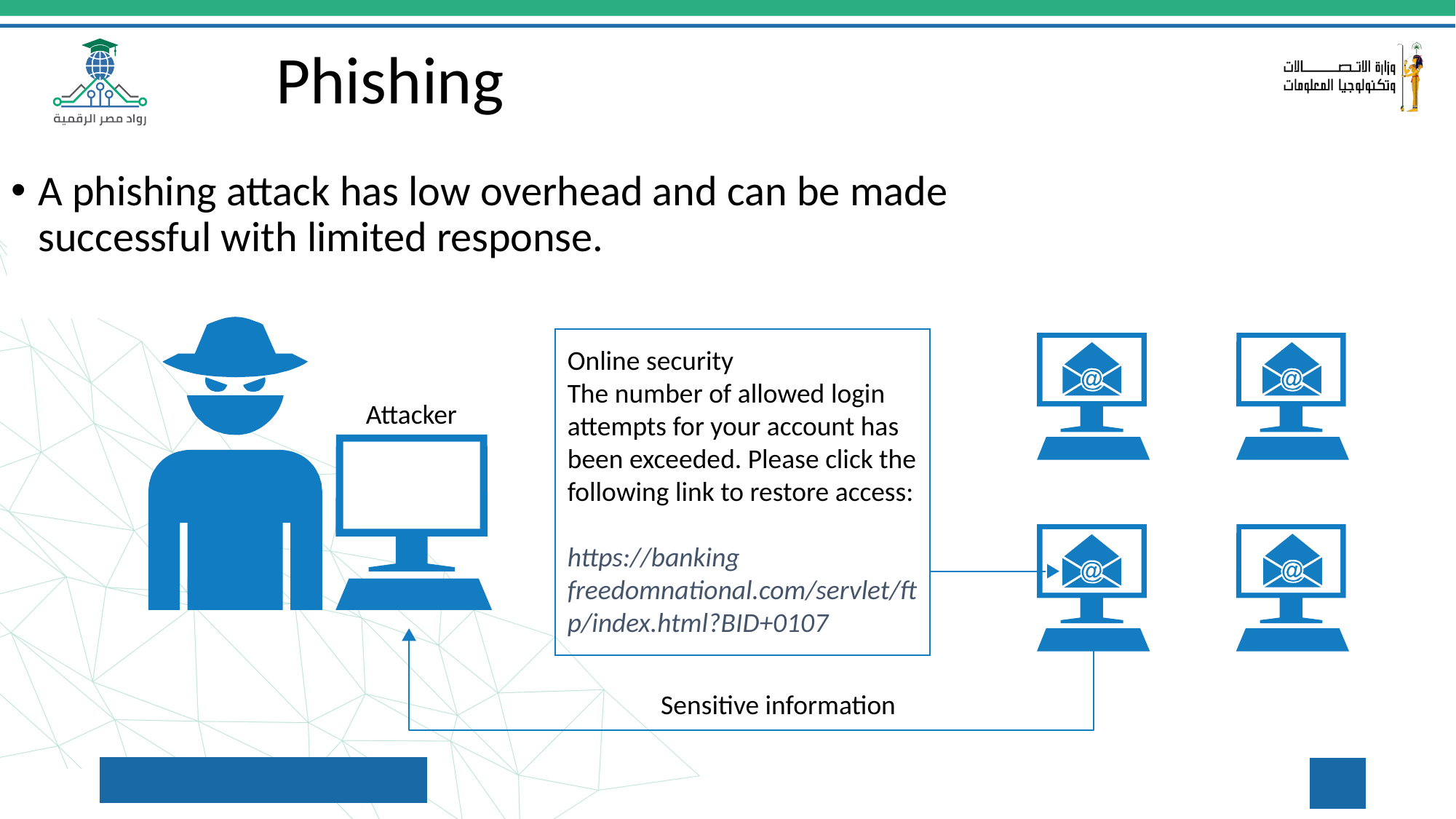

Phishing
A phishing attack has low overhead and can be made successful with limited response.

Online security
The number of allowed login attempts for your account has been exceeded. Please click the following link to restore access:

https://banking freedomnational.com/servlet/ftp/index.html?BID+0107

Attacker

Sensitive information